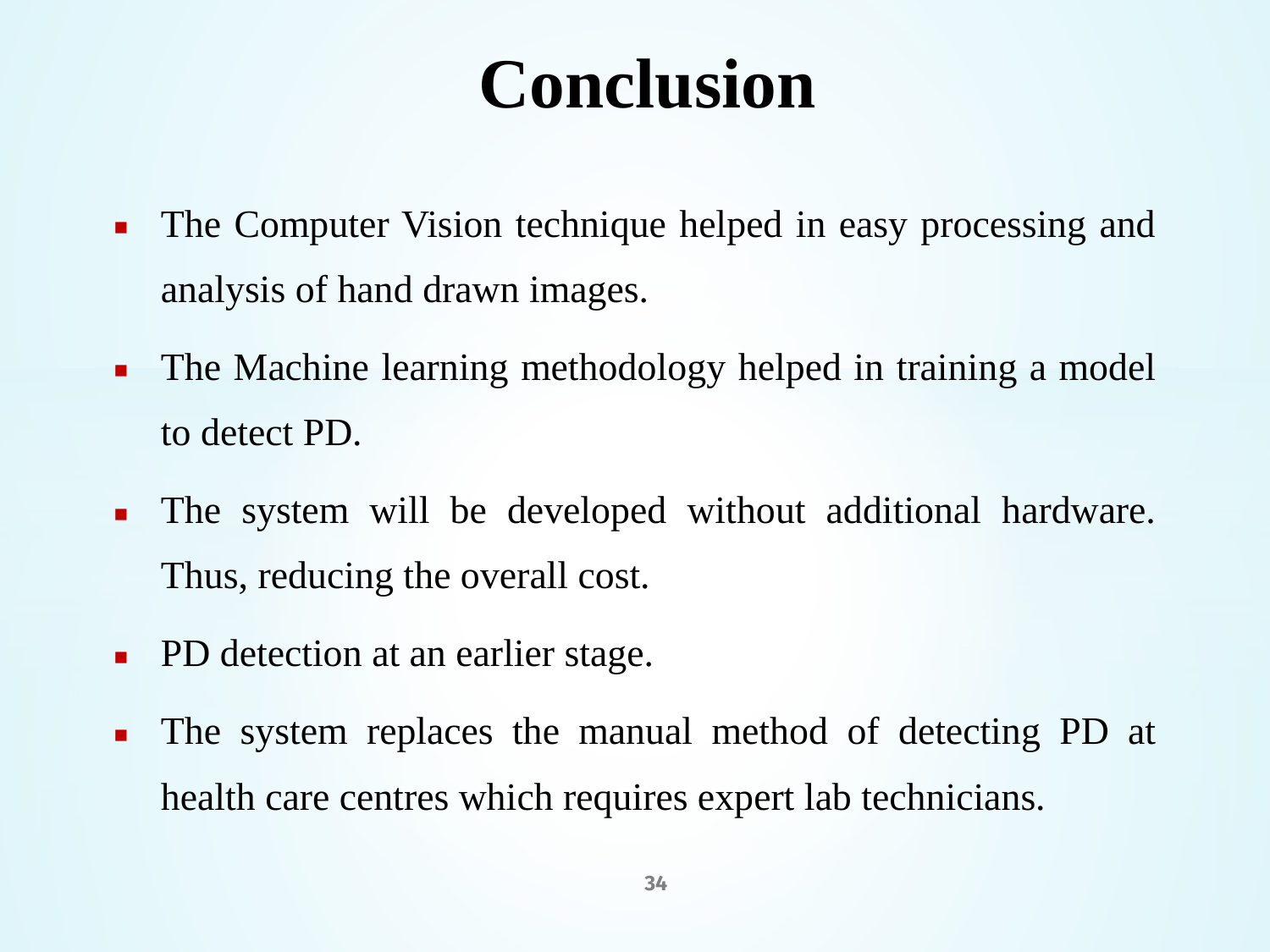

# Conclusion
The Computer Vision technique helped in easy processing and analysis of hand drawn images.
The Machine learning methodology helped in training a model to detect PD.
The system will be developed without additional hardware. Thus, reducing the overall cost.
PD detection at an earlier stage.
The system replaces the manual method of detecting PD at health care centres which requires expert lab technicians.
34